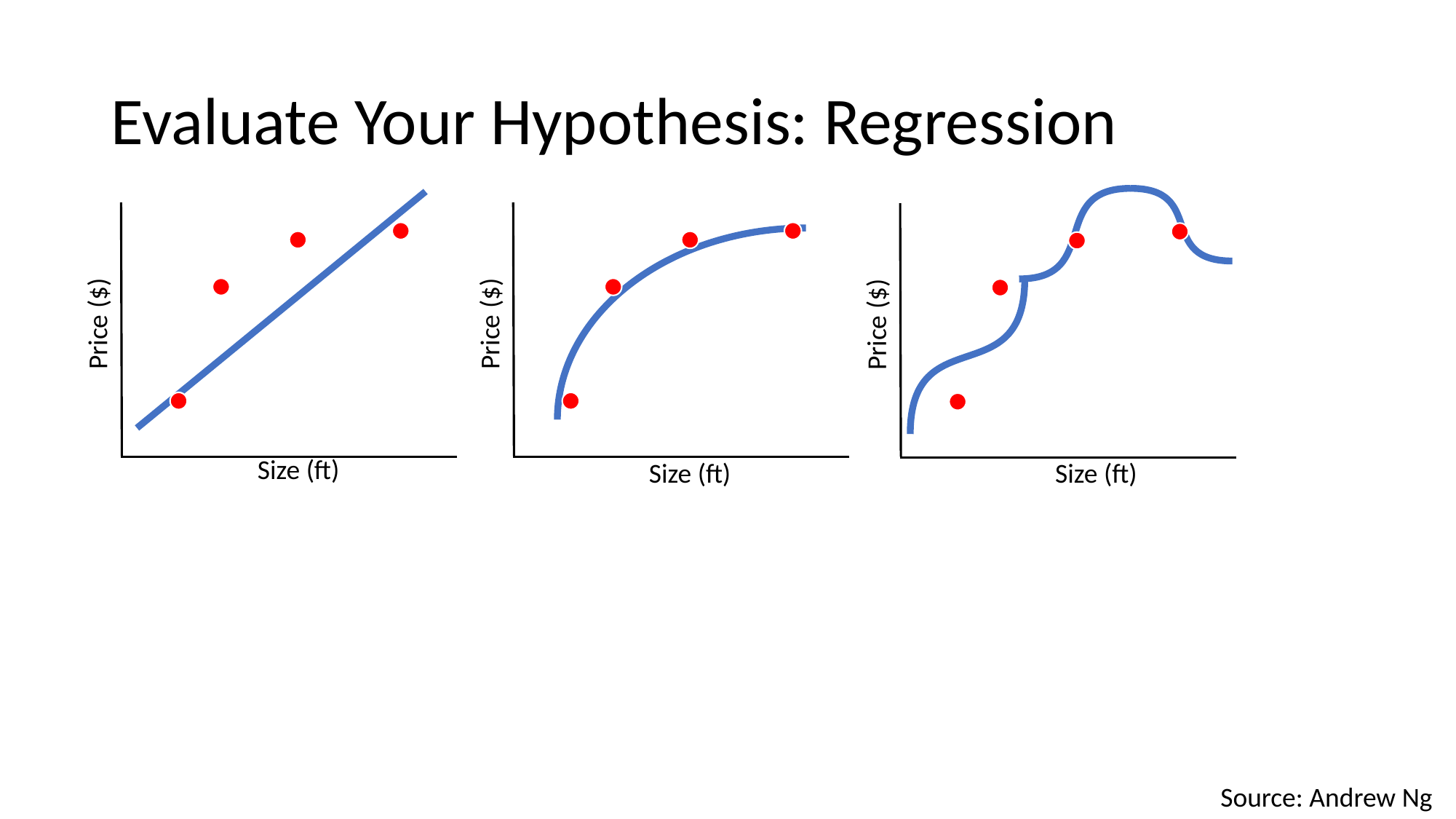

# Evaluate Your Hypothesis: Regression

Price ($)
Price ($)
Price ($)

Size (ft)
Size (ft)
Size (ft)
Source: Andrew Ng